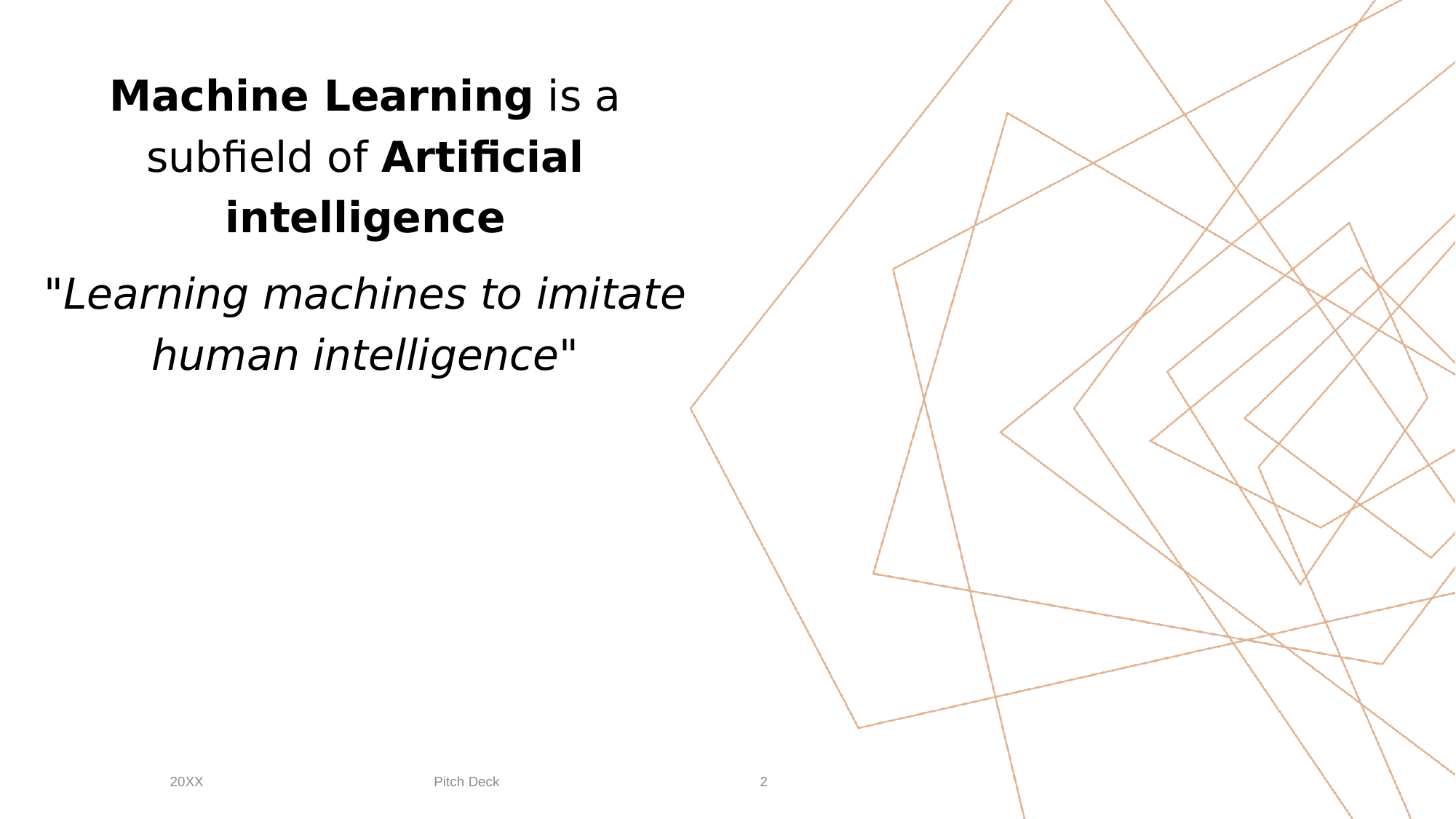

Machine Learning is a subfield of Artificial intelligence
"Learning machines to imitate human intelligence"
Pitch Deck
20XX
2